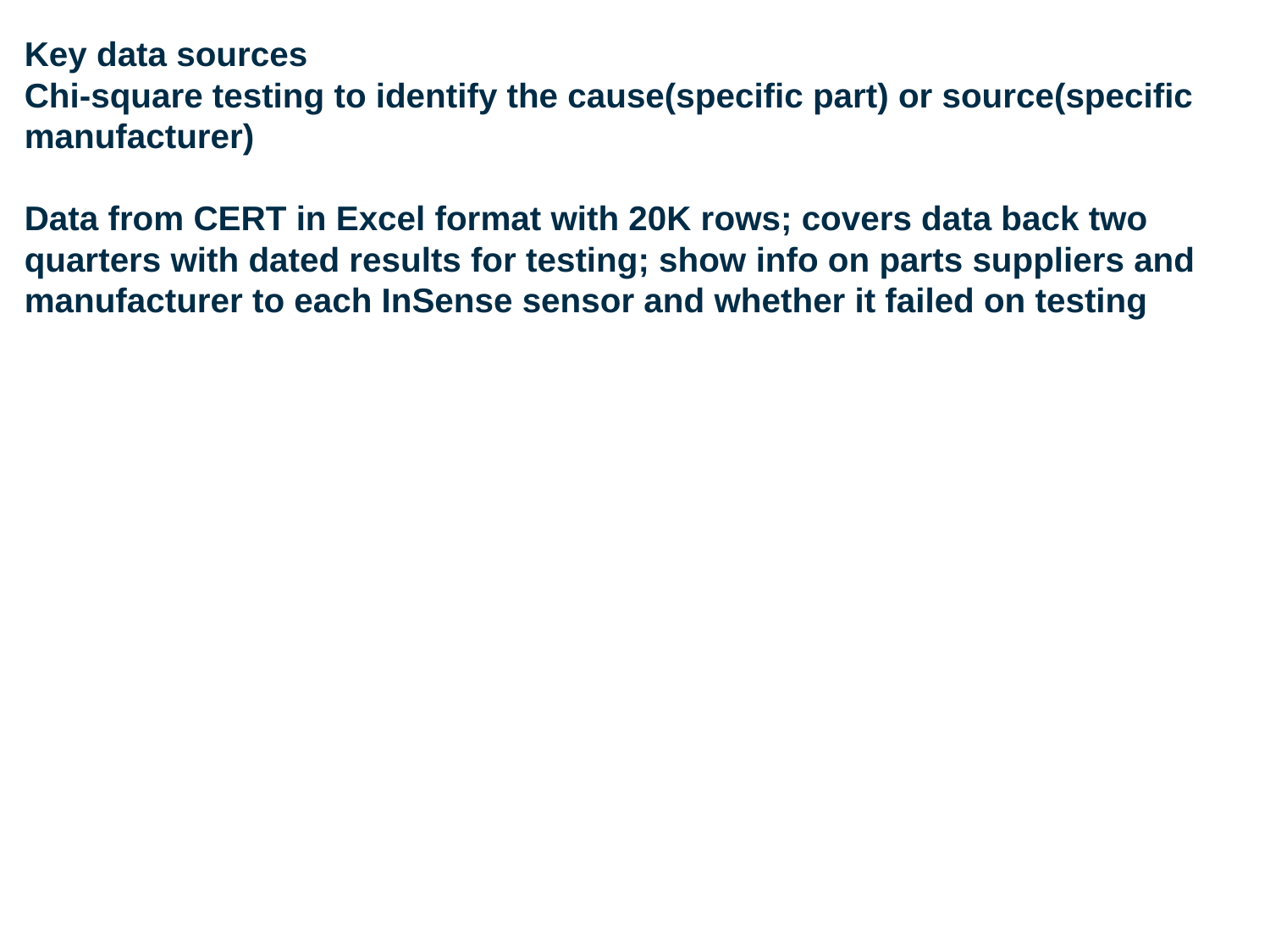

# Key data sources Chi-square testing to identify the cause(specific part) or source(specific manufacturer) Data from CERT in Excel format with 20K rows; covers data back two quarters with dated results for testing; show info on parts suppliers and manufacturer to each InSense sensor and whether it failed on testing